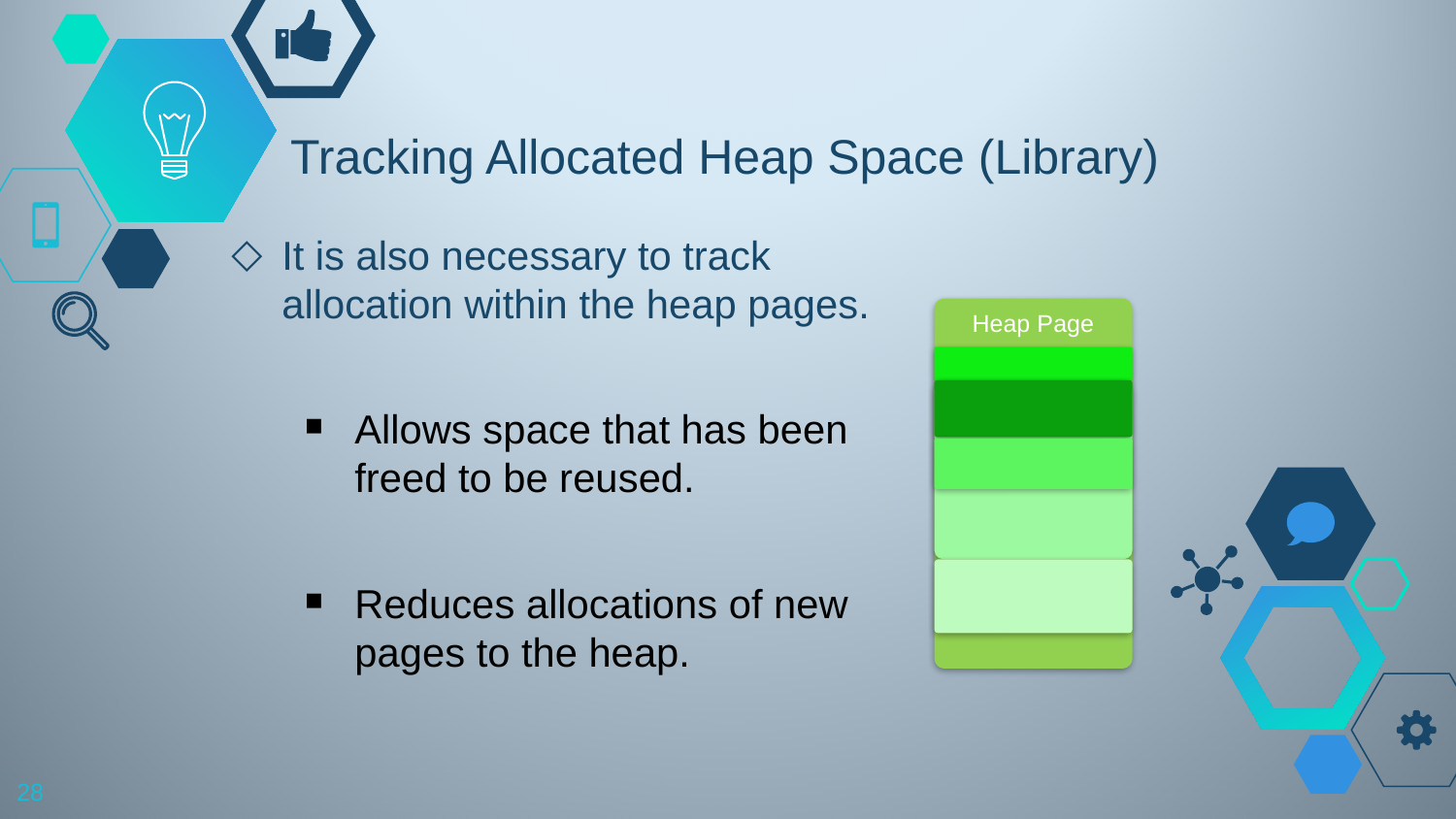

# Tracking Allocated Heap Space (Library)
It is also necessary to track allocation within the heap pages.

Allows space that has been freed to be reused.

Reduces allocations of new pages to the heap.
Heap Page

28